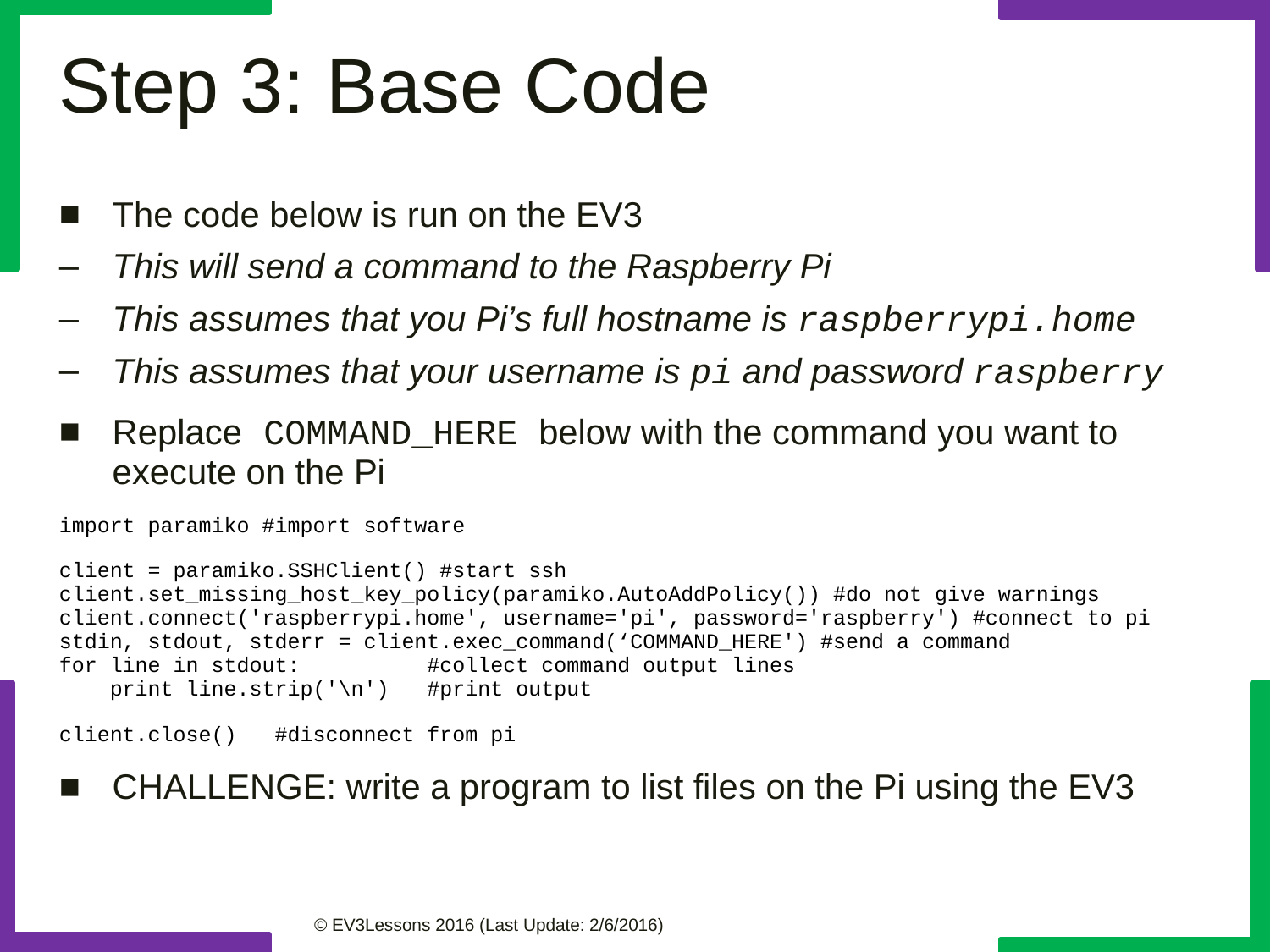

# Step 3: Base Code
The code below is run on the EV3
This will send a command to the Raspberry Pi
This assumes that you Pi’s full hostname is raspberrypi.home
This assumes that your username is pi and password raspberry
Replace COMMAND_HERE below with the command you want to execute on the Pi
import paramiko #import software
client = paramiko.SSHClient() #start ssh
client.set_missing_host_key_policy(paramiko.AutoAddPolicy()) #do not give warnings
client.connect('raspberrypi.home', username='pi', password='raspberry') #connect to pi
stdin, stdout, stderr = client.exec_command(‘COMMAND_HERE') #send a command
for line in stdout:          #collect command output lines
    print line.strip('\n')   #print output
client.close()   #disconnect from pi
CHALLENGE: write a program to list files on the Pi using the EV3

© EV3Lessons 2016 (Last Update: 2/6/2016)